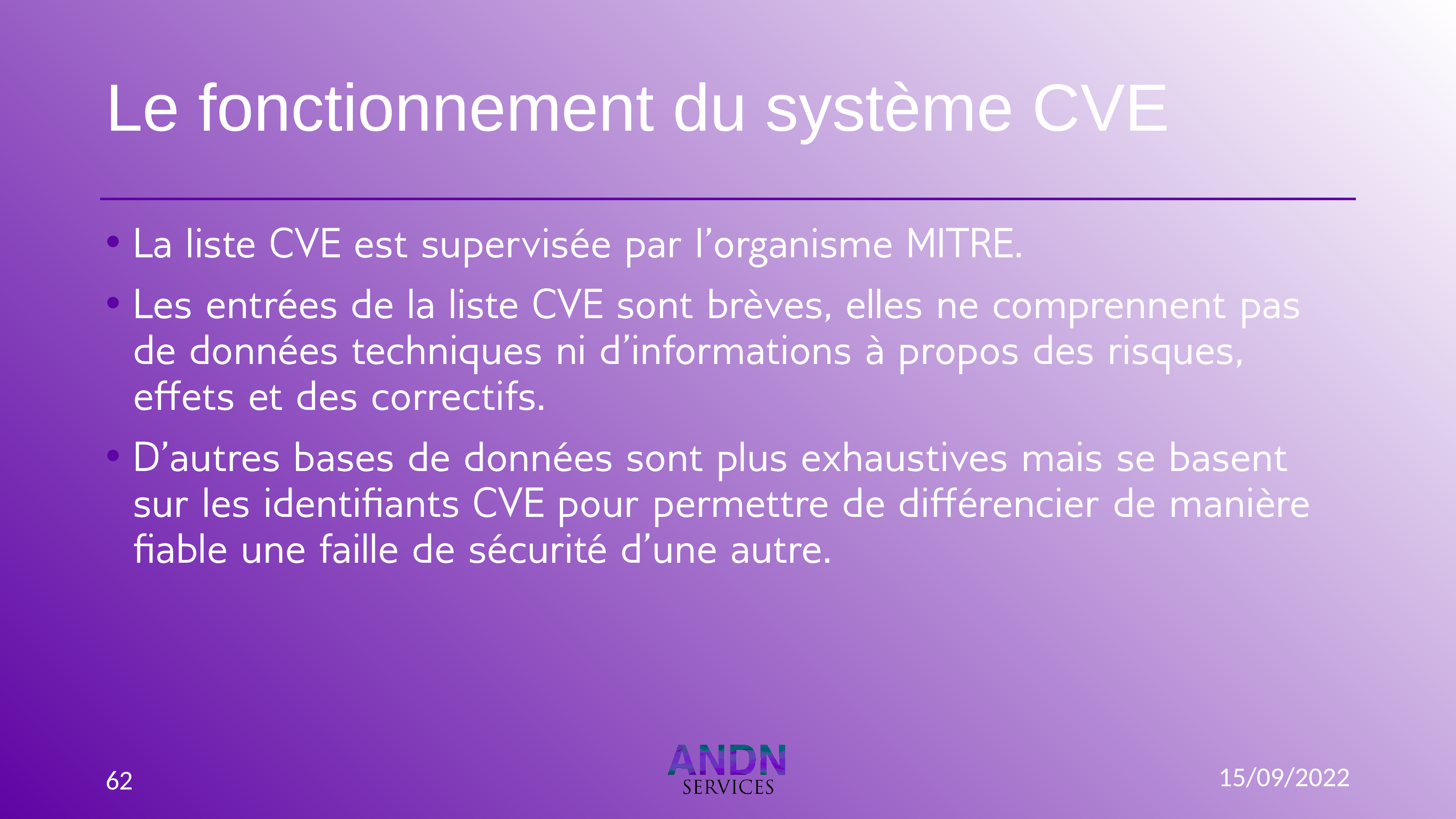

# Le fonctionnement du système CVE
La liste CVE est supervisée par l’organisme MITRE.
Les entrées de la liste CVE sont brèves, elles ne comprennent pas de données techniques ni d’informations à propos des risques, effets et des correctifs.
D’autres bases de données sont plus exhaustives mais se basent sur les identifiants CVE pour permettre de différencier de manière fiable une faille de sécurité d’une autre.
15/09/2022
62